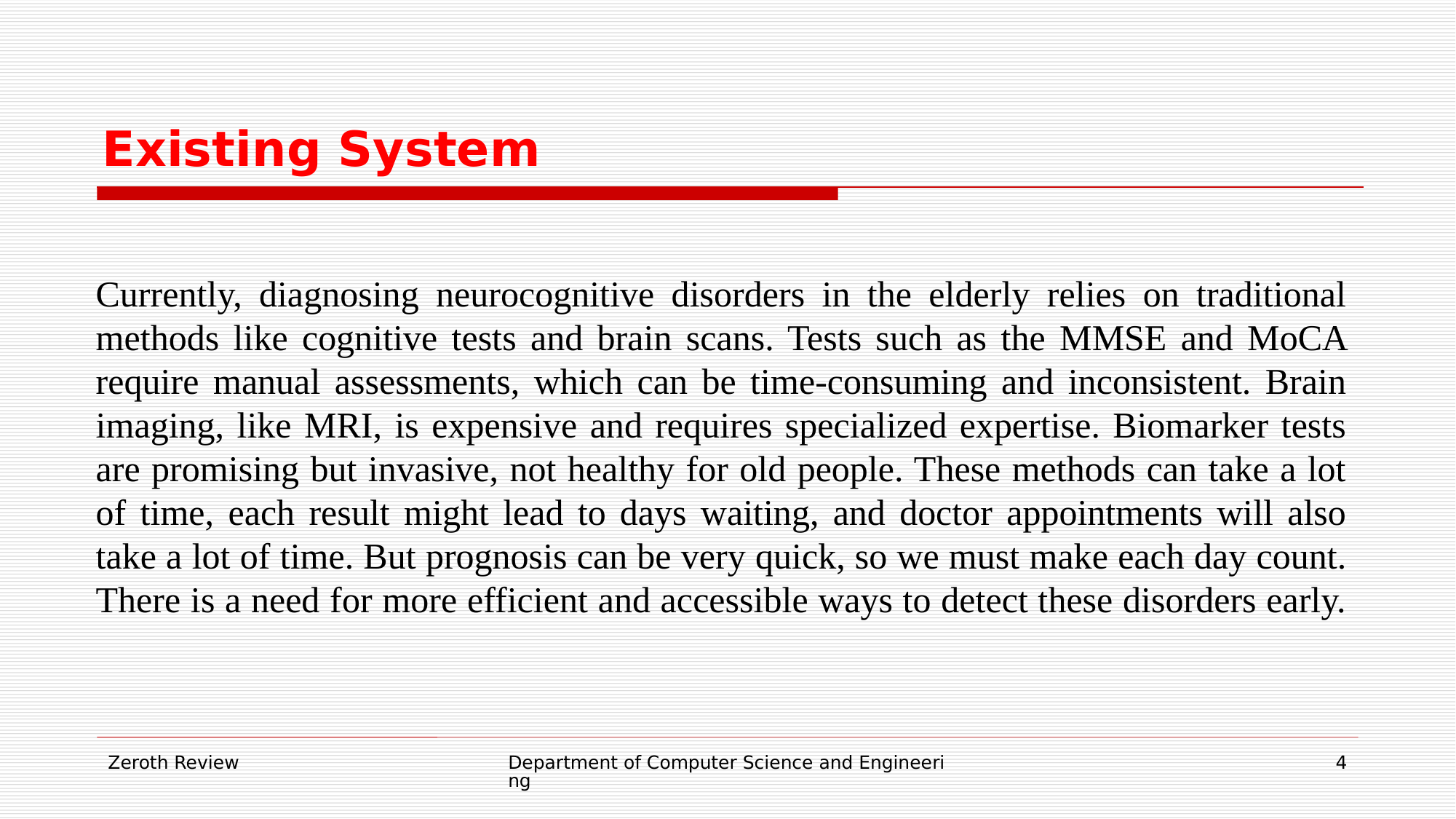

# Existing System
Currently, diagnosing neurocognitive disorders in the elderly relies on traditional methods like cognitive tests and brain scans. Tests such as the MMSE and MoCA require manual assessments, which can be time-consuming and inconsistent. Brain imaging, like MRI, is expensive and requires specialized expertise. Biomarker tests are promising but invasive, not healthy for old people. These methods can take a lot of time, each result might lead to days waiting, and doctor appointments will also take a lot of time. But prognosis can be very quick, so we must make each day count. There is a need for more efficient and accessible ways to detect these disorders early.

Zeroth Review
Department of Computer Science and Engineering
4